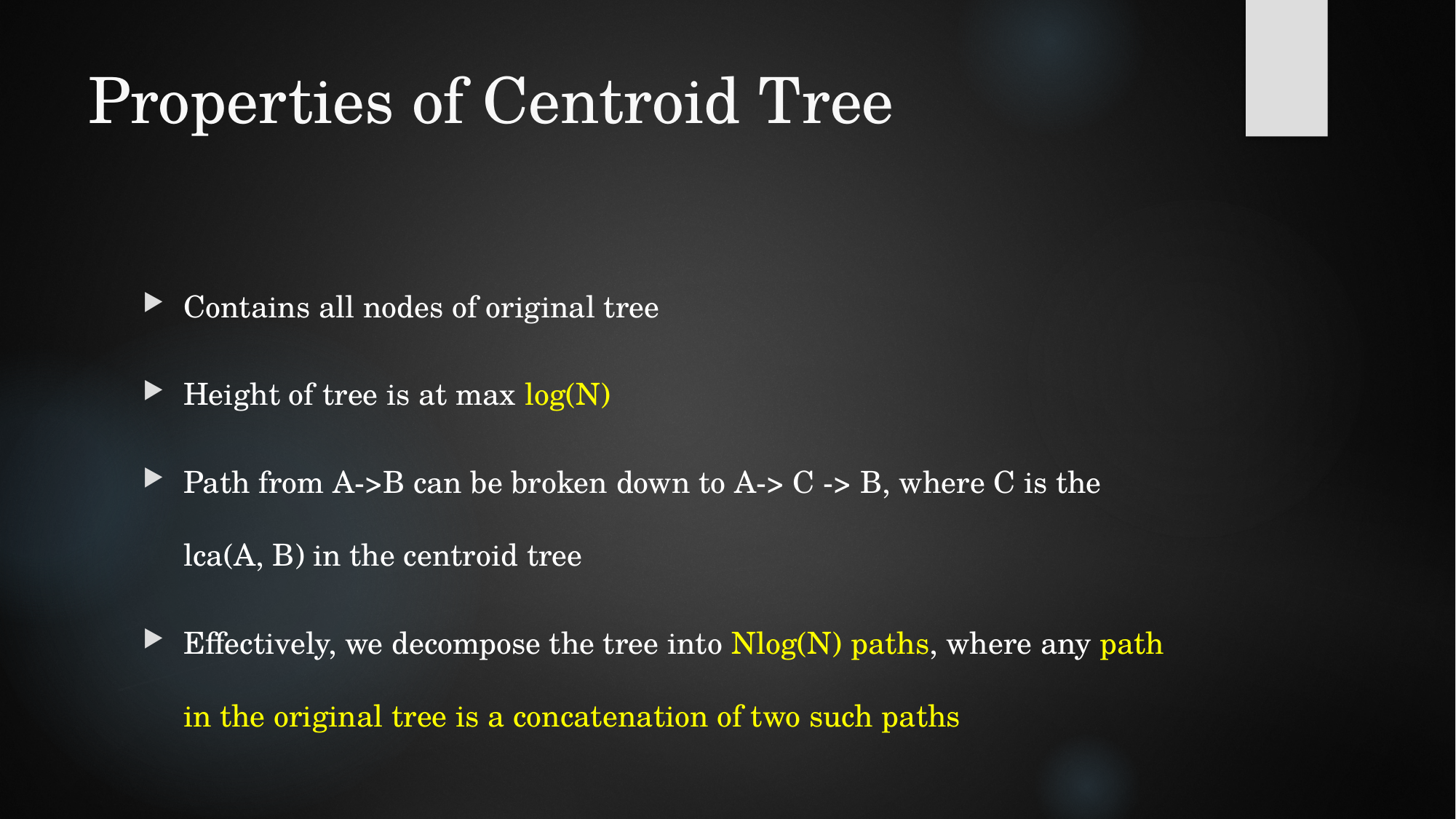

# Properties of Centroid Tree
Contains all nodes of original tree
Height of tree is at max log(N)
Path from A->B can be broken down to A-> C -> B, where C is the lca(A, B) in the centroid tree
Effectively, we decompose the tree into Nlog(N) paths, where any path in the original tree is a concatenation of two such paths